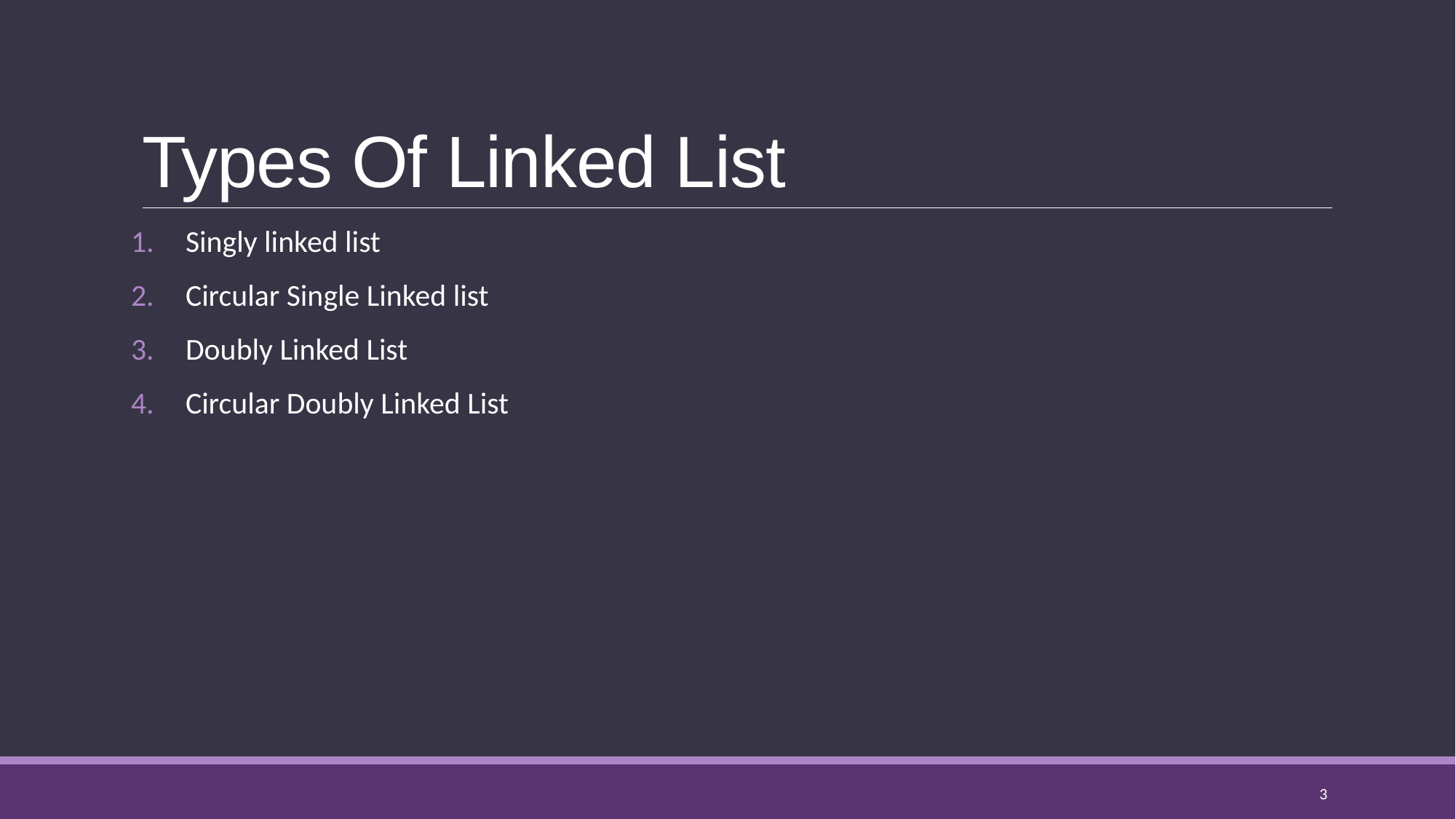

# Types Of Linked List
Singly linked list
Circular Single Linked list
Doubly Linked List
Circular Doubly Linked List
3